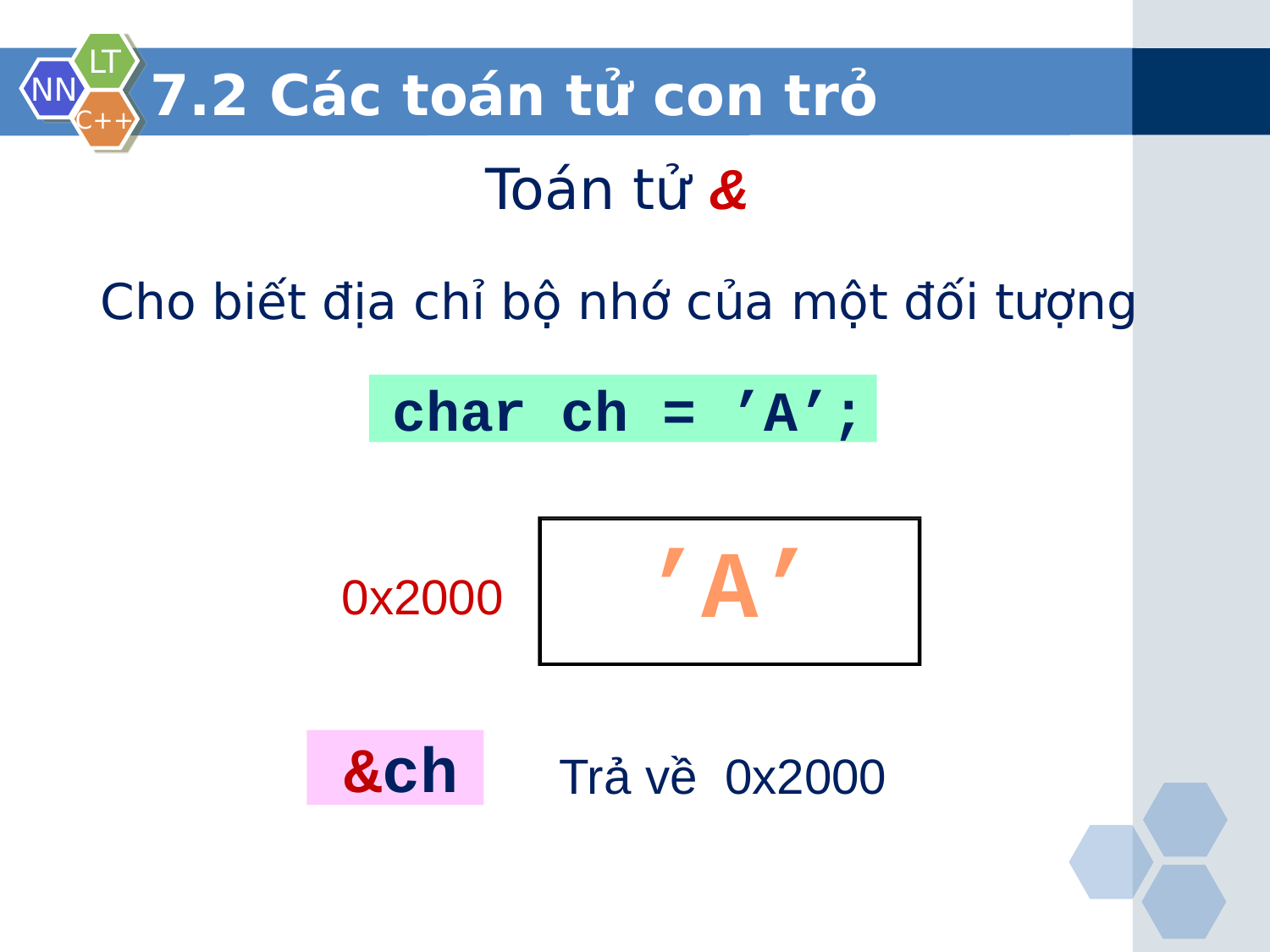

7.2 Các toán tử con trỏ
Toán tử &
Cho biết địa chỉ bộ nhớ của một đối tượng
char ch = ’A’;

’A’
0x2000
&ch
Trả về  0x2000